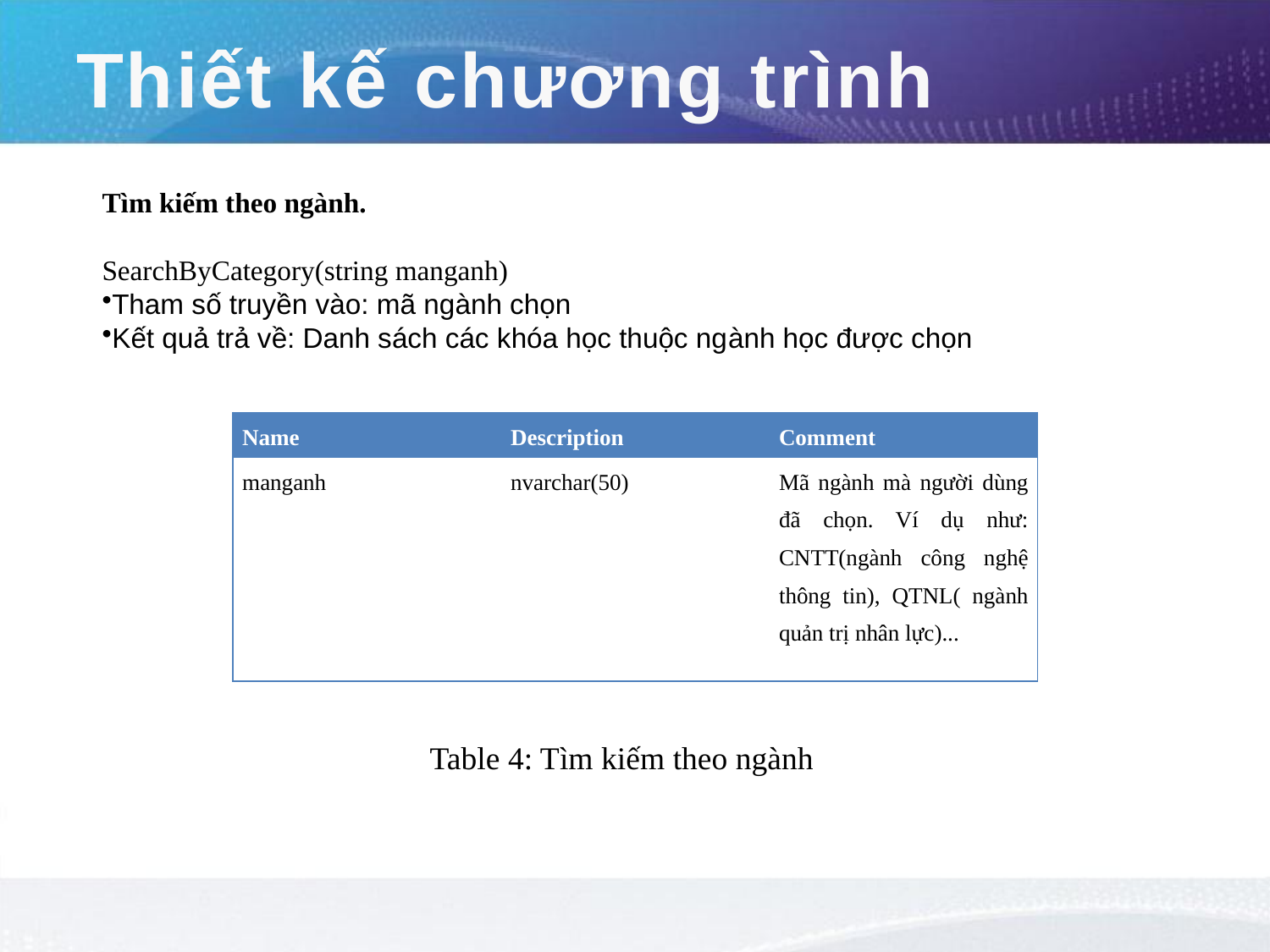

# Thiết kế chương trình
Tìm kiếm theo ngành.

SearchByCategory(string manganh)
Tham số truyền vào: mã ngành chọn
Kết quả trả về: Danh sách các khóa học thuộc ngành học được chọn

| Name | Description | Comment |
| --- | --- | --- |
| manganh | nvarchar(50) | Mã ngành mà người dùng đã chọn. Ví dụ như: CNTT(ngành công nghệ thông tin), QTNL( ngành quản trị nhân lực)... |
Table 4: Tìm kiếm theo ngành